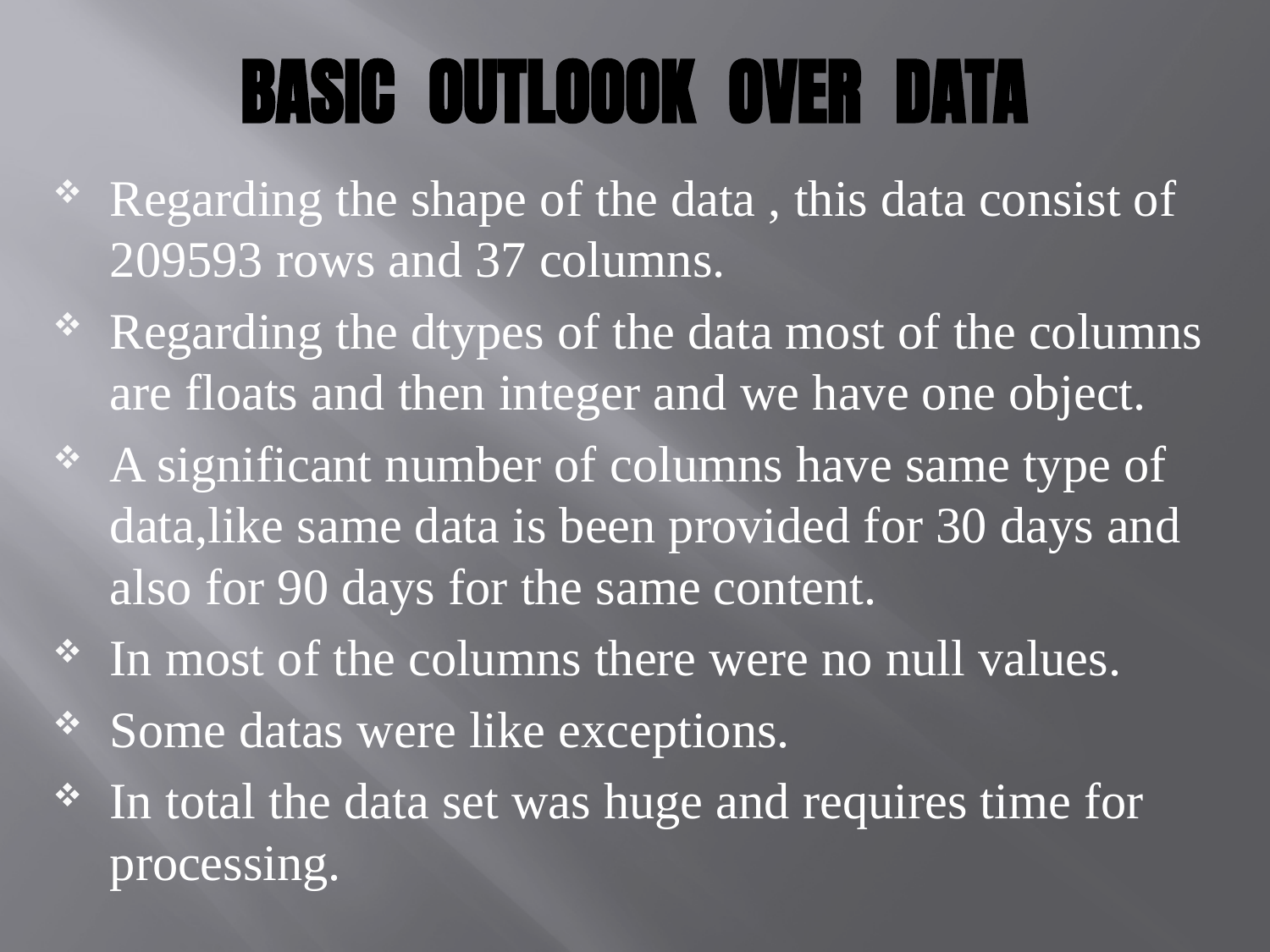

# BASIC  OUTLOOOK  OVER  DATA
Regarding the shape of the data , this data consist of 209593 rows and 37 columns.
Regarding the dtypes of the data most of the columns are floats and then integer and we have one object.
A significant number of columns have same type of data,like same data is been provided for 30 days and also for 90 days for the same content.
In most of the columns there were no null values.
Some datas were like exceptions.
In total the data set was huge and requires time for processing.